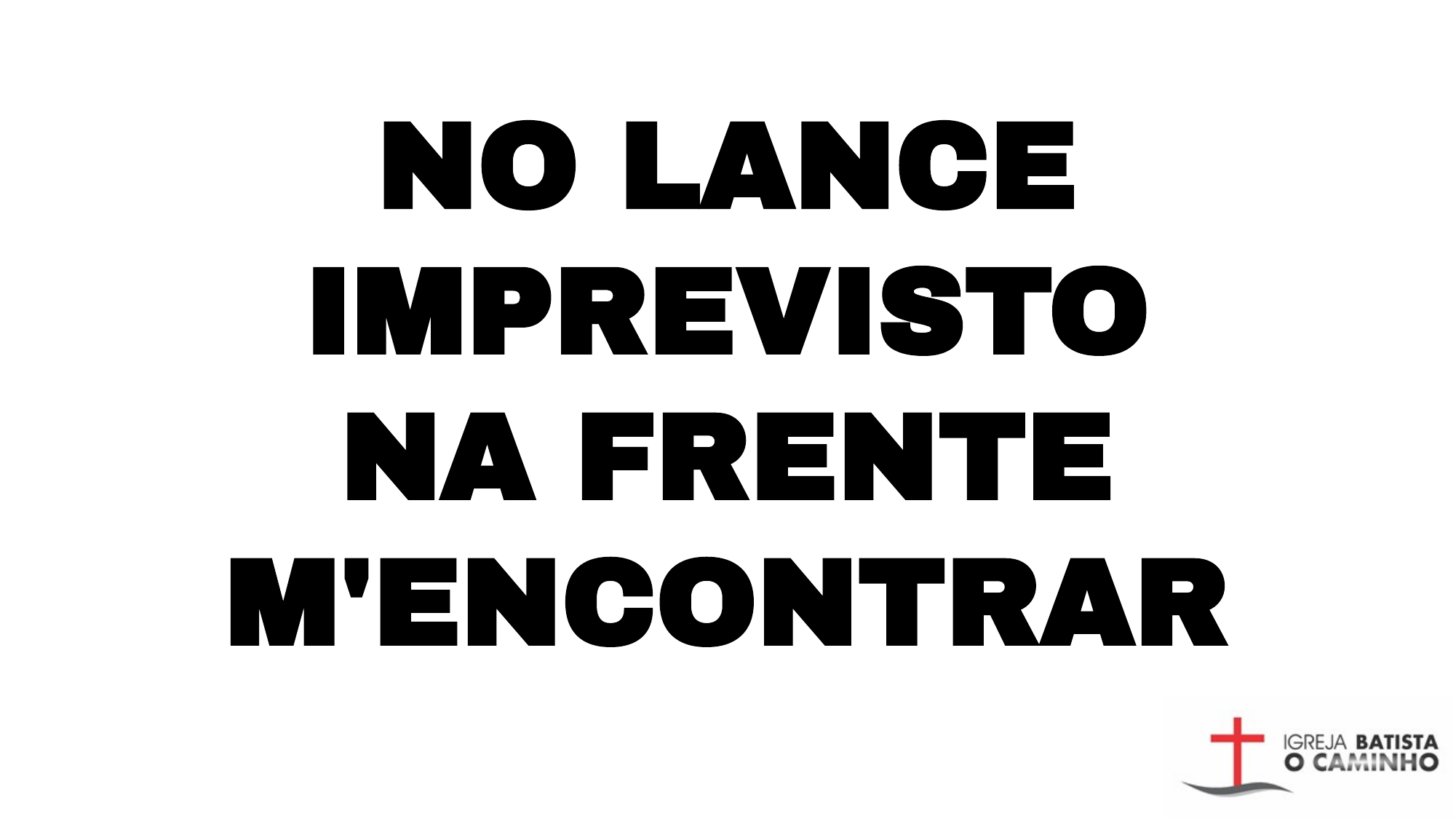

# No lance imprevisto Na frente m'encontrar